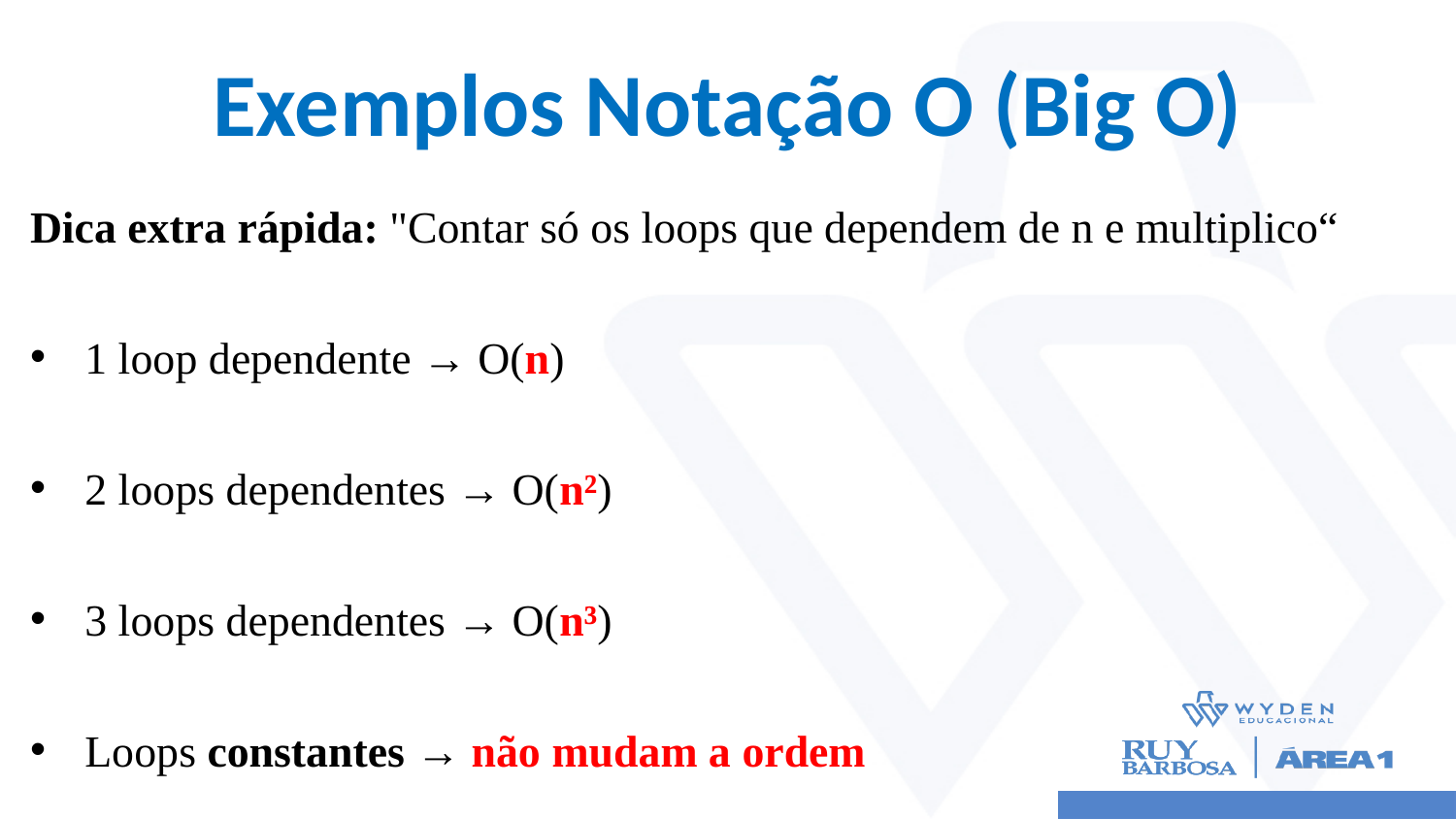

# Exemplos Notação O (Big O)
Dica extra rápida: "Contar só os loops que dependem de n e multiplico“

1 loop dependente → O(n)

2 loops dependentes → O(n²)

3 loops dependentes → O(n³)

Loops constantes → não mudam a ordem